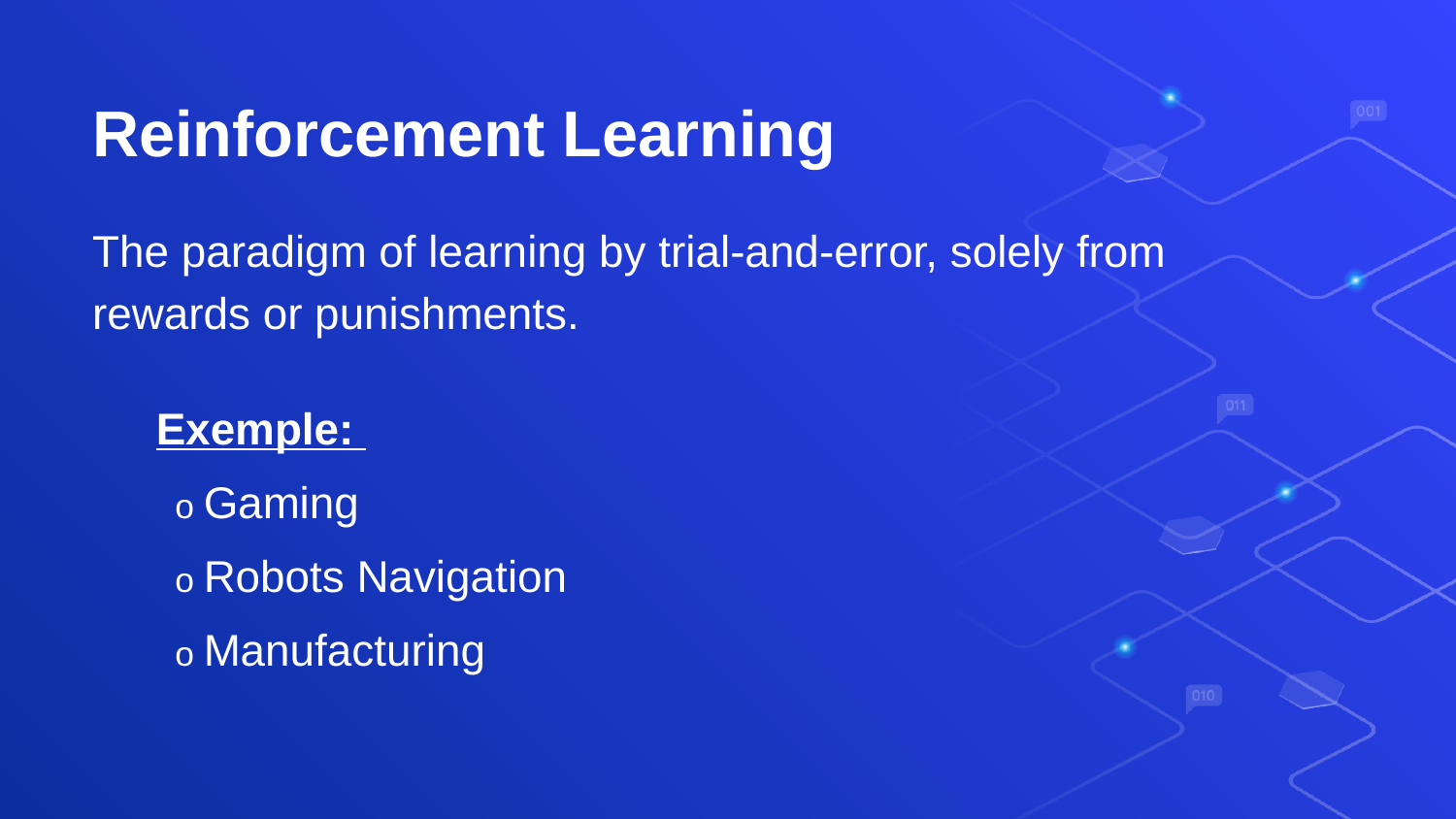

# Reinforcement Learning
The paradigm of learning by trial-and-error, solely from rewards or punishments.

Exemple:
  o Gaming
  o Robots Navigation
  o Manufacturing